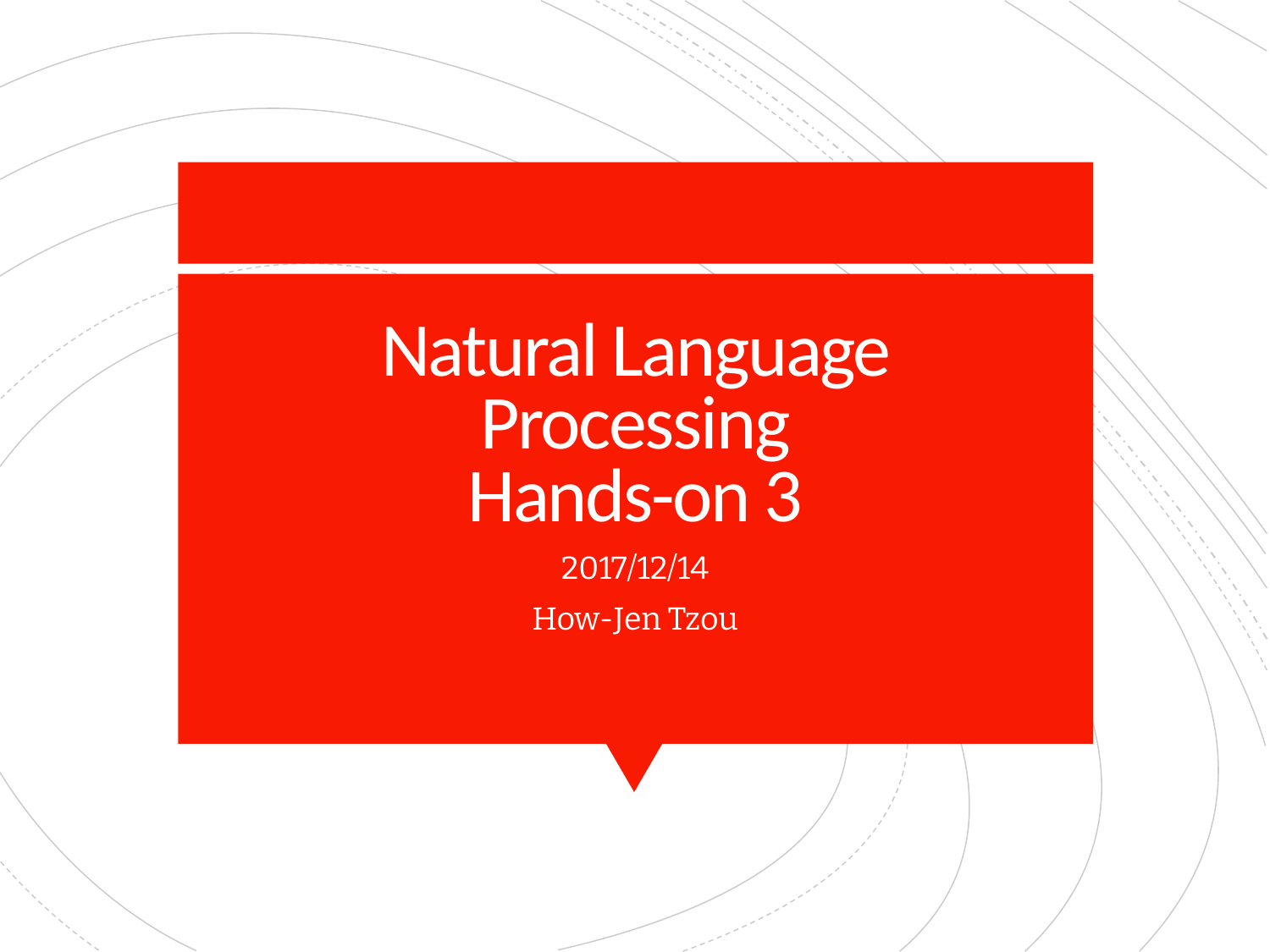

# Natural Language Processing Hands-on 3
2017/12/14
How-Jen Tzou